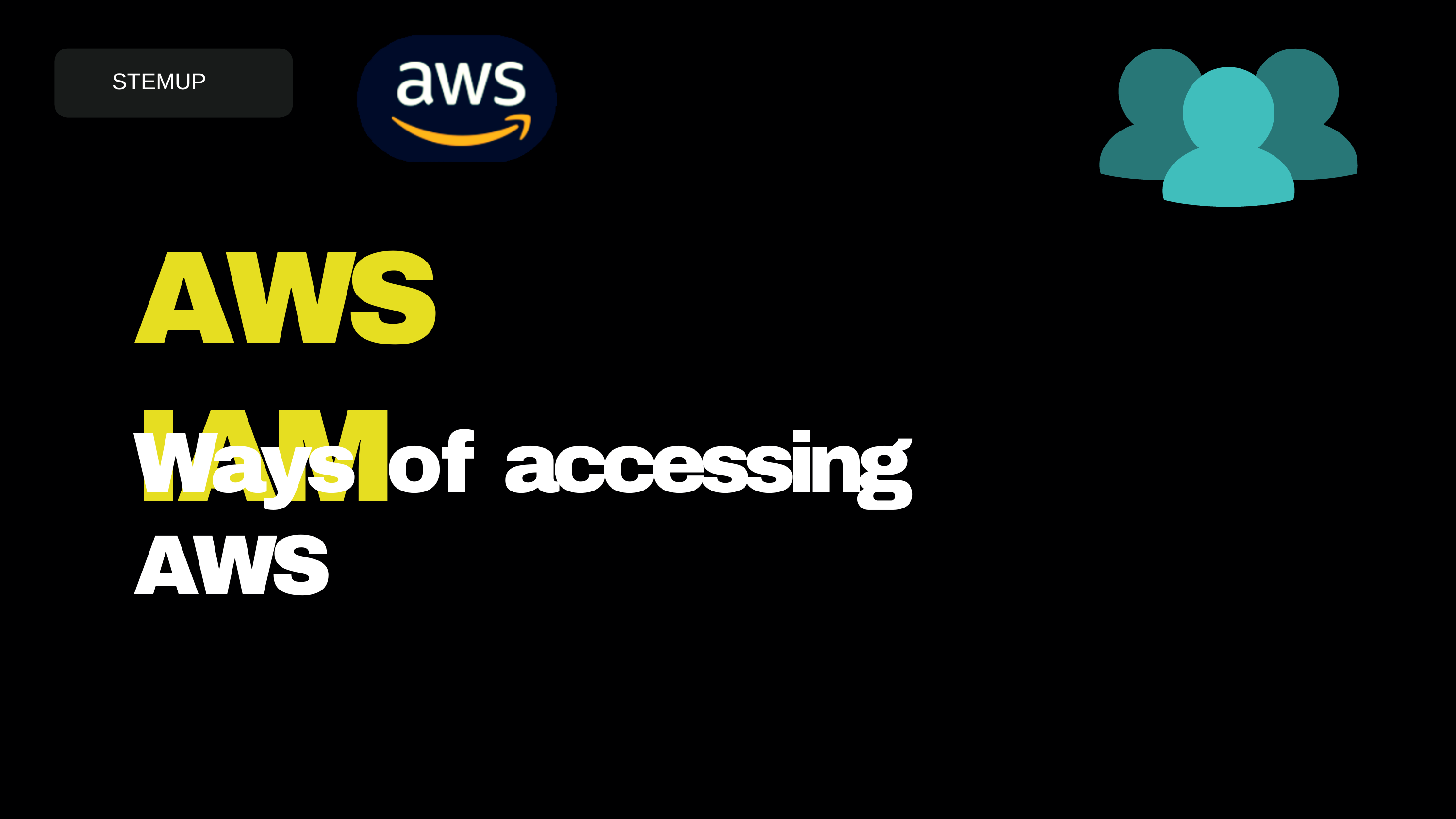

STEMUP
AWS IAM
Ways of accessing AWS